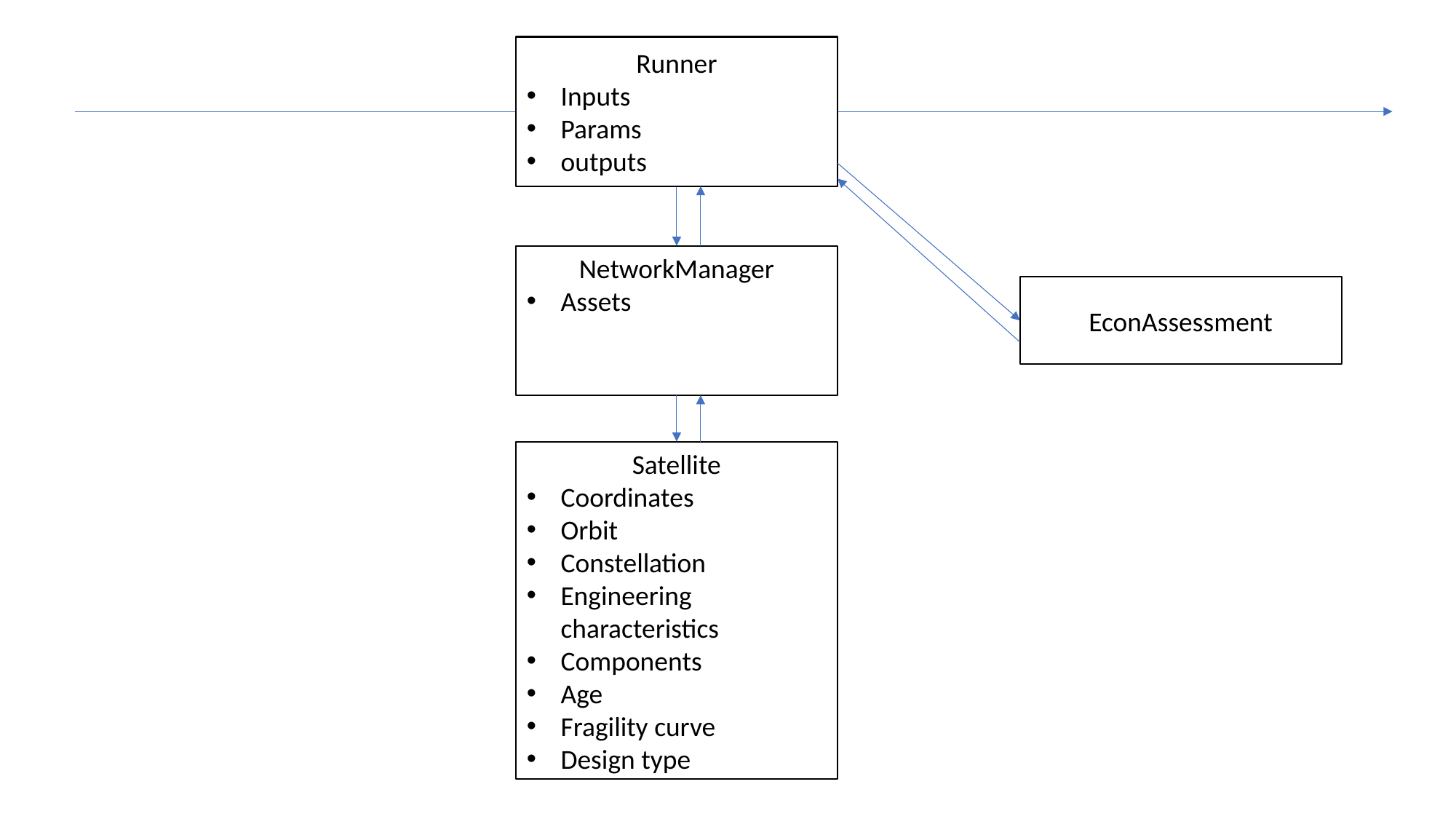

Runner
Inputs
Params
outputs
NetworkManager
Assets
EconAssessment
Satellite
Coordinates
Orbit
Constellation
Engineering characteristics
Components
Age
Fragility curve
Design type